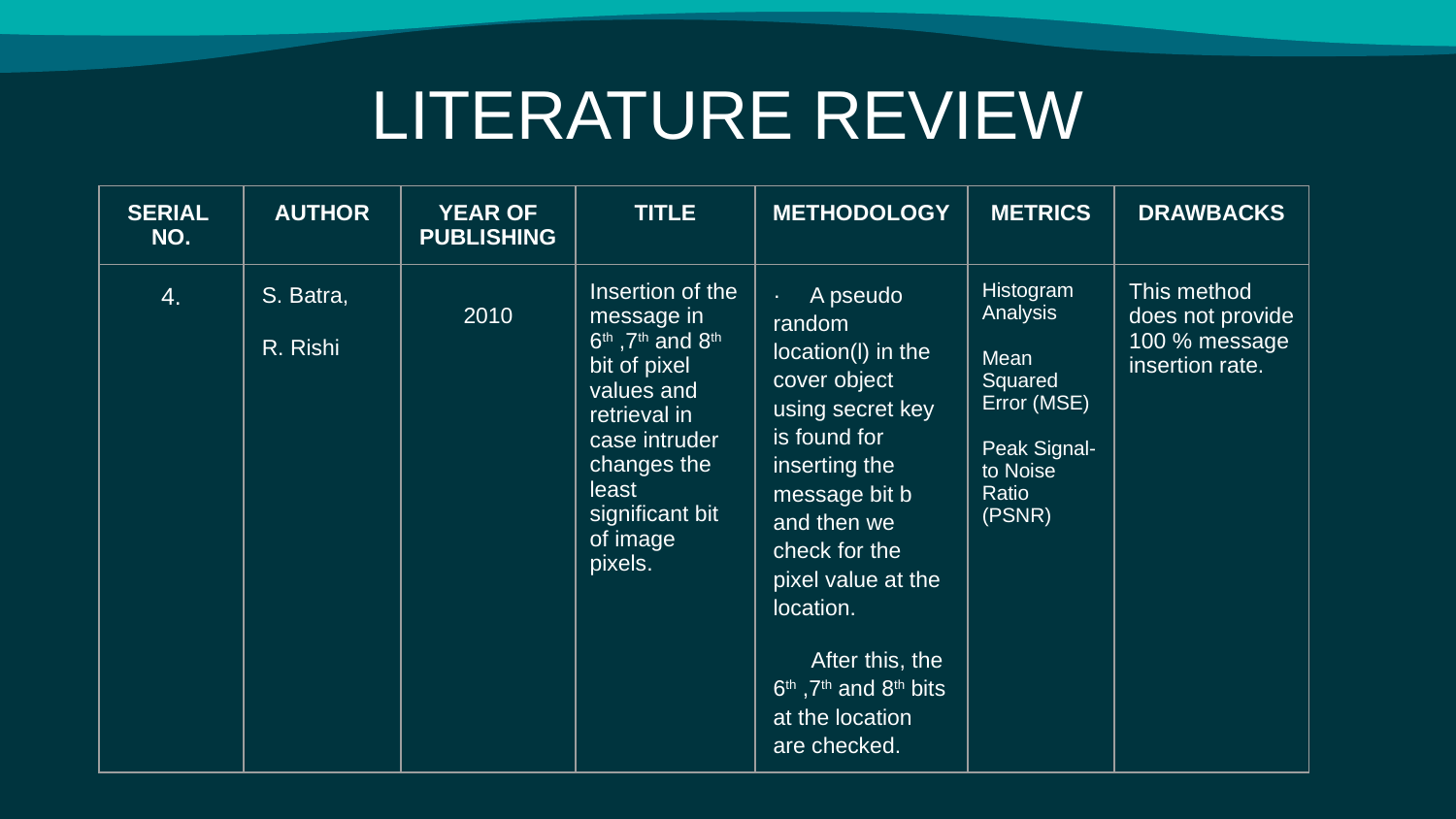

# LITERATURE REVIEW
| SERIAL NO. | AUTHOR | YEAR OF PUBLISHING | TITLE | METHODOLOGY | METRICS | DRAWBACKS |
| --- | --- | --- | --- | --- | --- | --- |
| 4. | S. Batra, R. Rishi | 2010 | Insertion of the message in 6th ,7th and 8th bit of pixel values and retrieval in case intruder changes the least significant bit of image pixels. | · A pseudo random location(l) in the cover object using secret key is found for inserting the message bit b and then we check for the pixel value at the location. After this, the 6th ,7th and 8th bits at the location are checked. | Histogram Analysis Mean Squared Error (MSE) Peak Signal-to Noise Ratio (PSNR) | This method does not provide 100 % message insertion rate. |